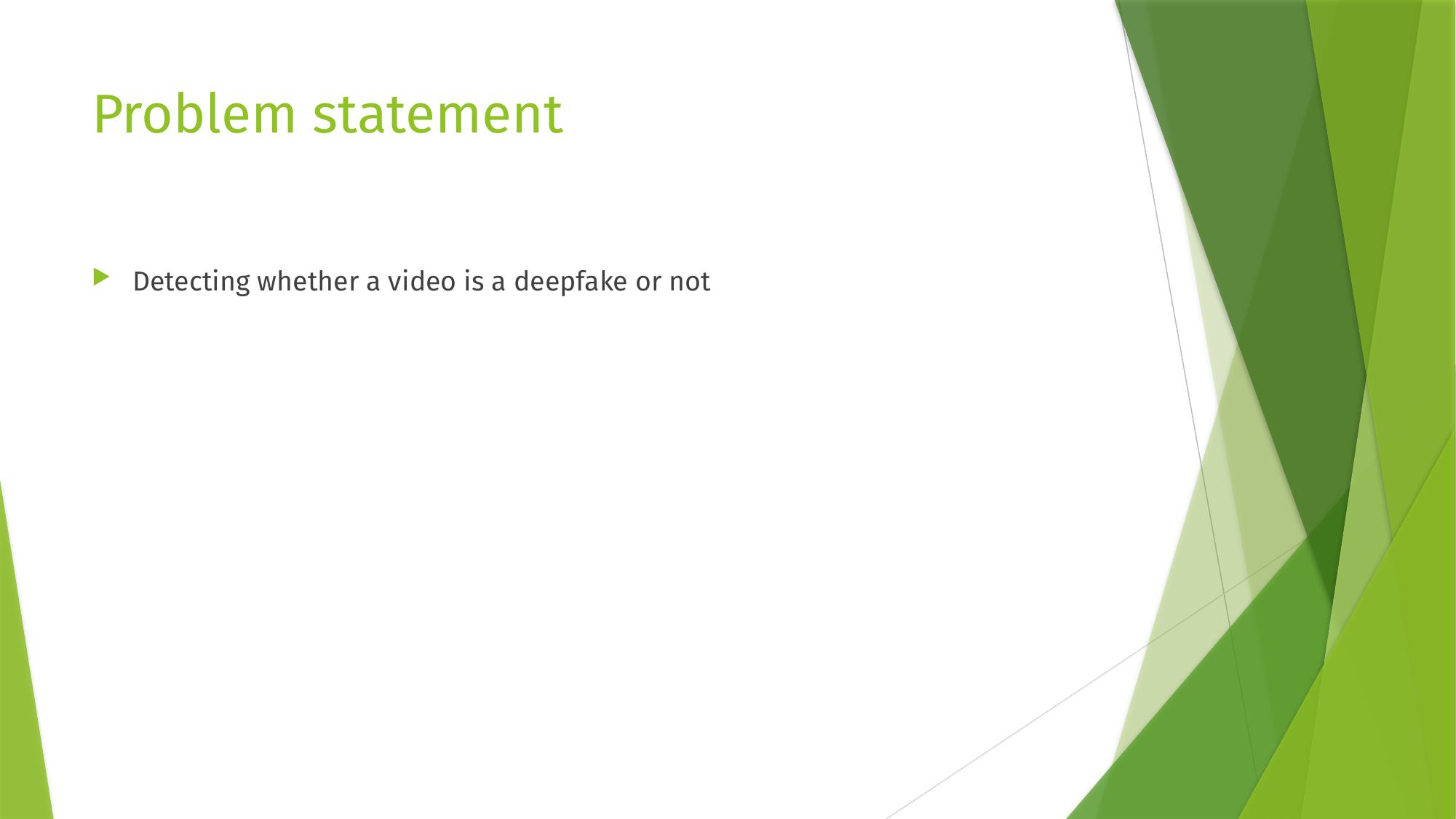

# Problem statement
Detecting whether a video is a deepfake or not